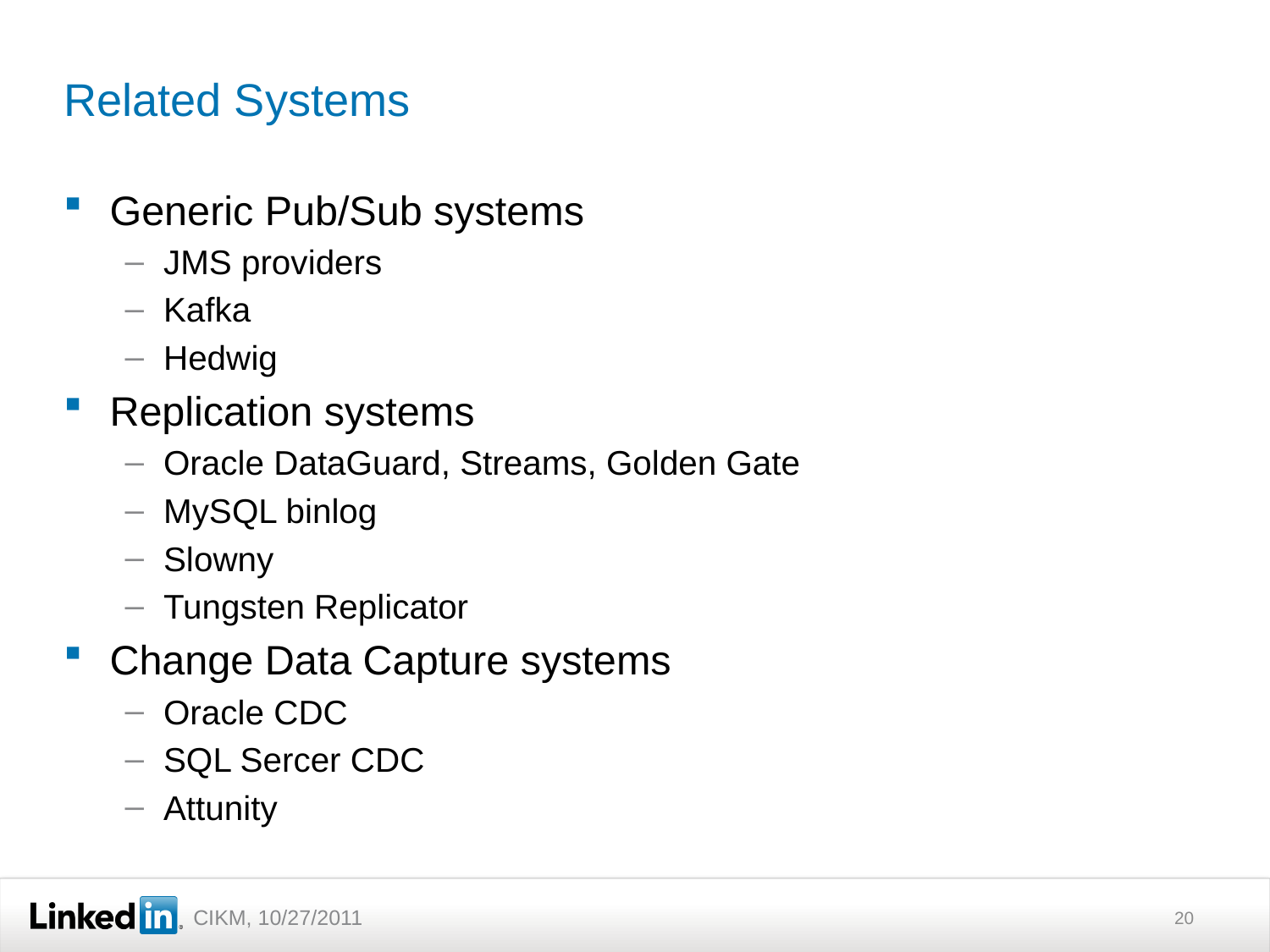

# Related Systems
Generic Pub/Sub systems
JMS providers
Kafka
Hedwig
Replication systems
Oracle DataGuard, Streams, Golden Gate
MySQL binlog
Slowny
Tungsten Replicator
Change Data Capture systems
Oracle CDC
SQL Sercer CDC
Attunity
20